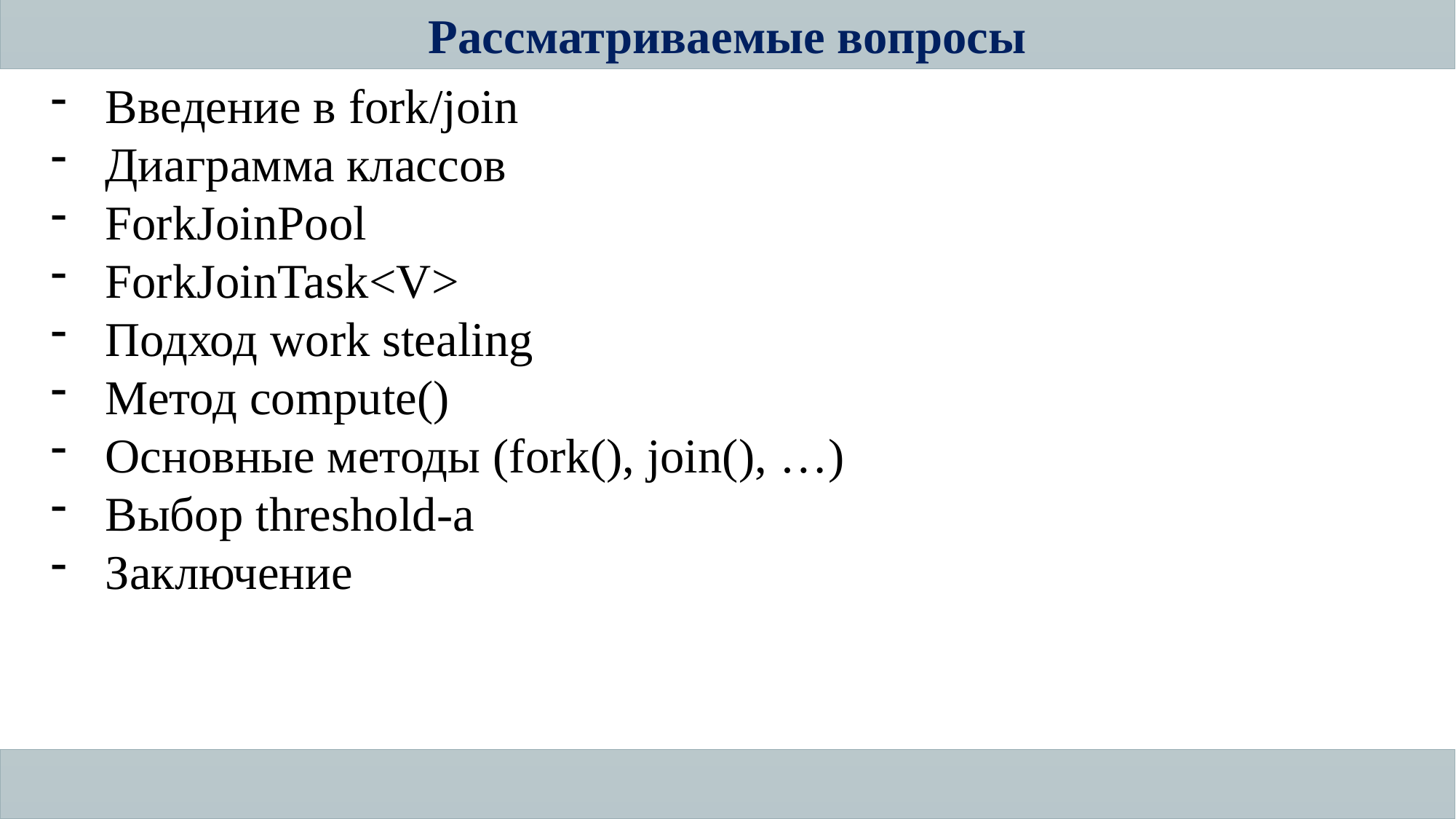

Рассматриваемые вопросы
Введение в fork/join
Диаграмма классов
ForkJoinPool
ForkJoinTask<V>
Подход work stealing
Метод compute()
Основные методы (fork(), join(), …)
Выбор threshold-a
Заключение